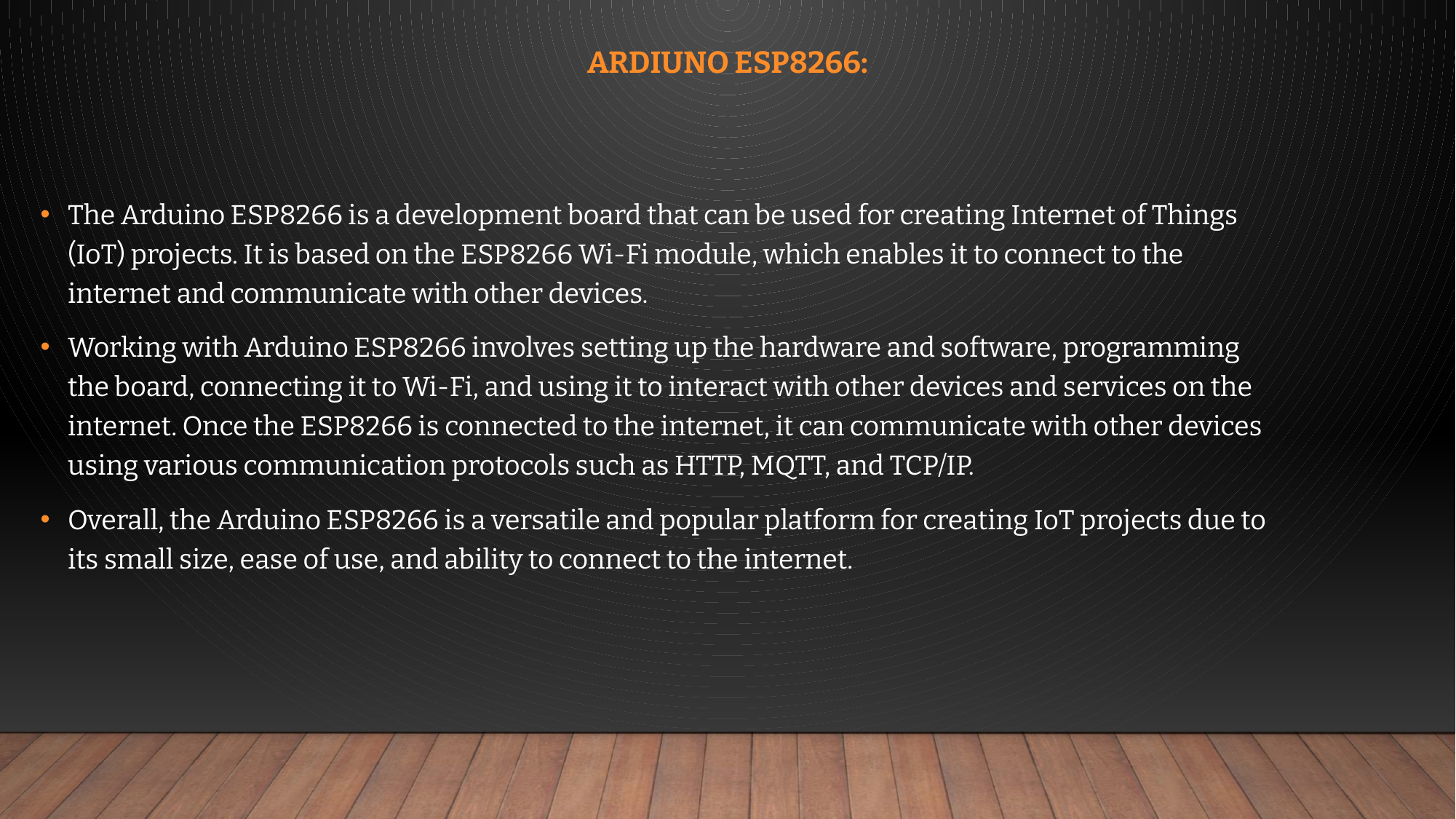

# Ardiuno esp8266:
The Arduino ESP8266 is a development board that can be used for creating Internet of Things (IoT) projects. It is based on the ESP8266 Wi-Fi module, which enables it to connect to the internet and communicate with other devices.
Working with Arduino ESP8266 involves setting up the hardware and software, programming the board, connecting it to Wi-Fi, and using it to interact with other devices and services on the internet. Once the ESP8266 is connected to the internet, it can communicate with other devices using various communication protocols such as HTTP, MQTT, and TCP/IP.
Overall, the Arduino ESP8266 is a versatile and popular platform for creating IoT projects due to its small size, ease of use, and ability to connect to the internet.